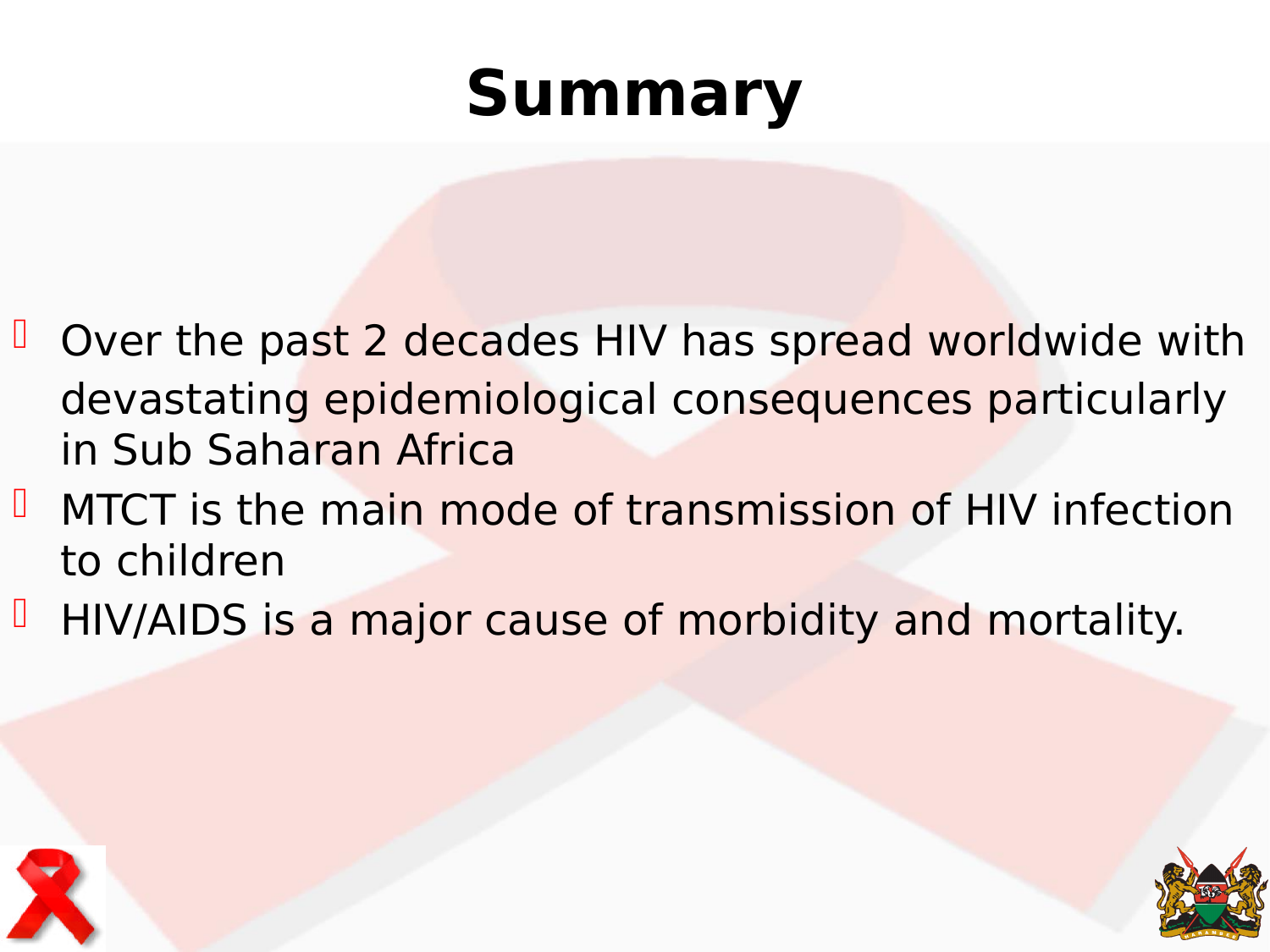

# Summary
Over the past 2 decades HIV has spread worldwide with
	devastating epidemiological consequences particularly in Sub Saharan Africa
MTCT is the main mode of transmission of HIV infection to children
HIV/AIDS is a major cause of morbidity and mortality.